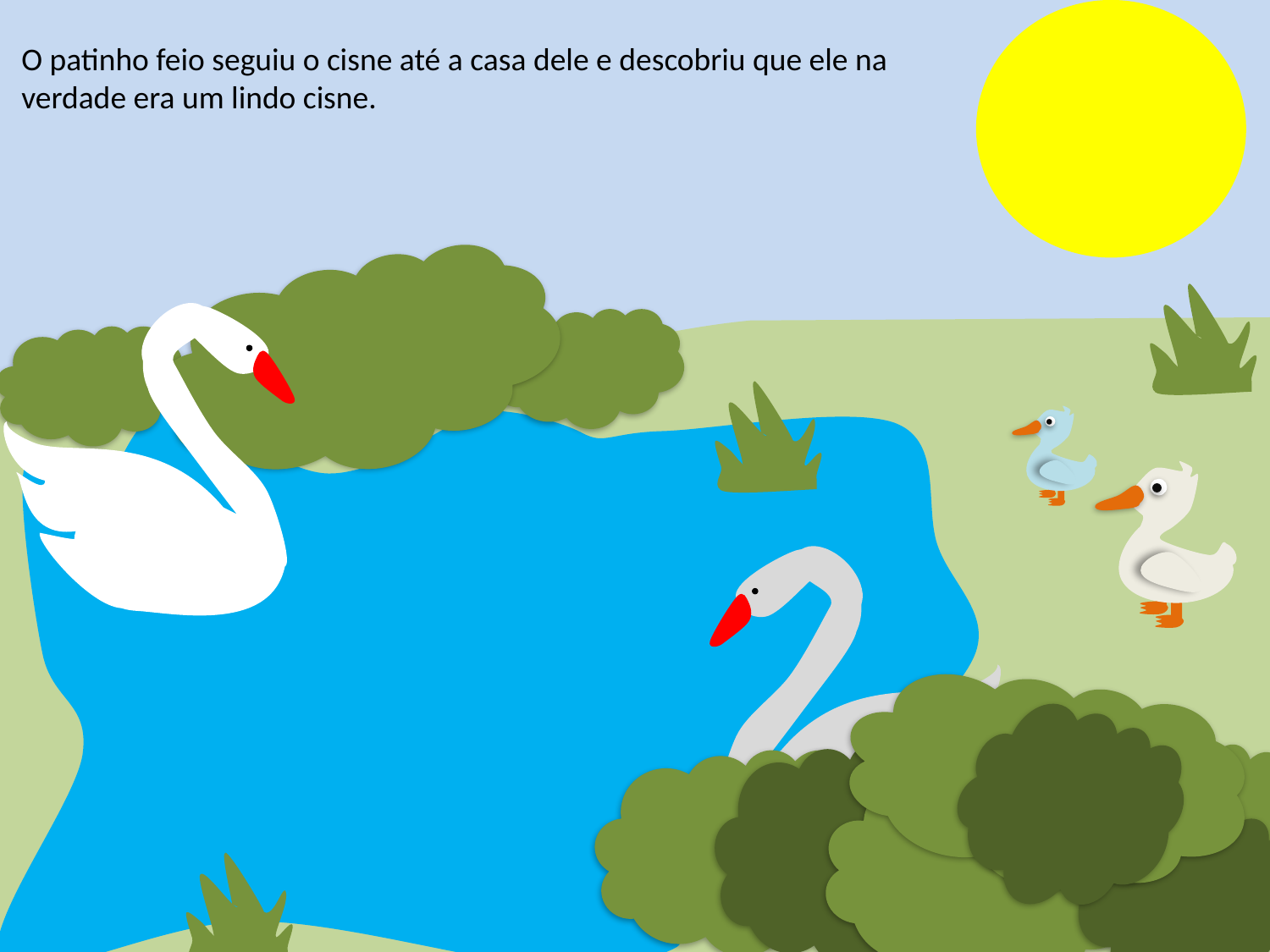

O patinho feio seguiu o cisne até a casa dele e descobriu que ele na verdade era um lindo cisne.